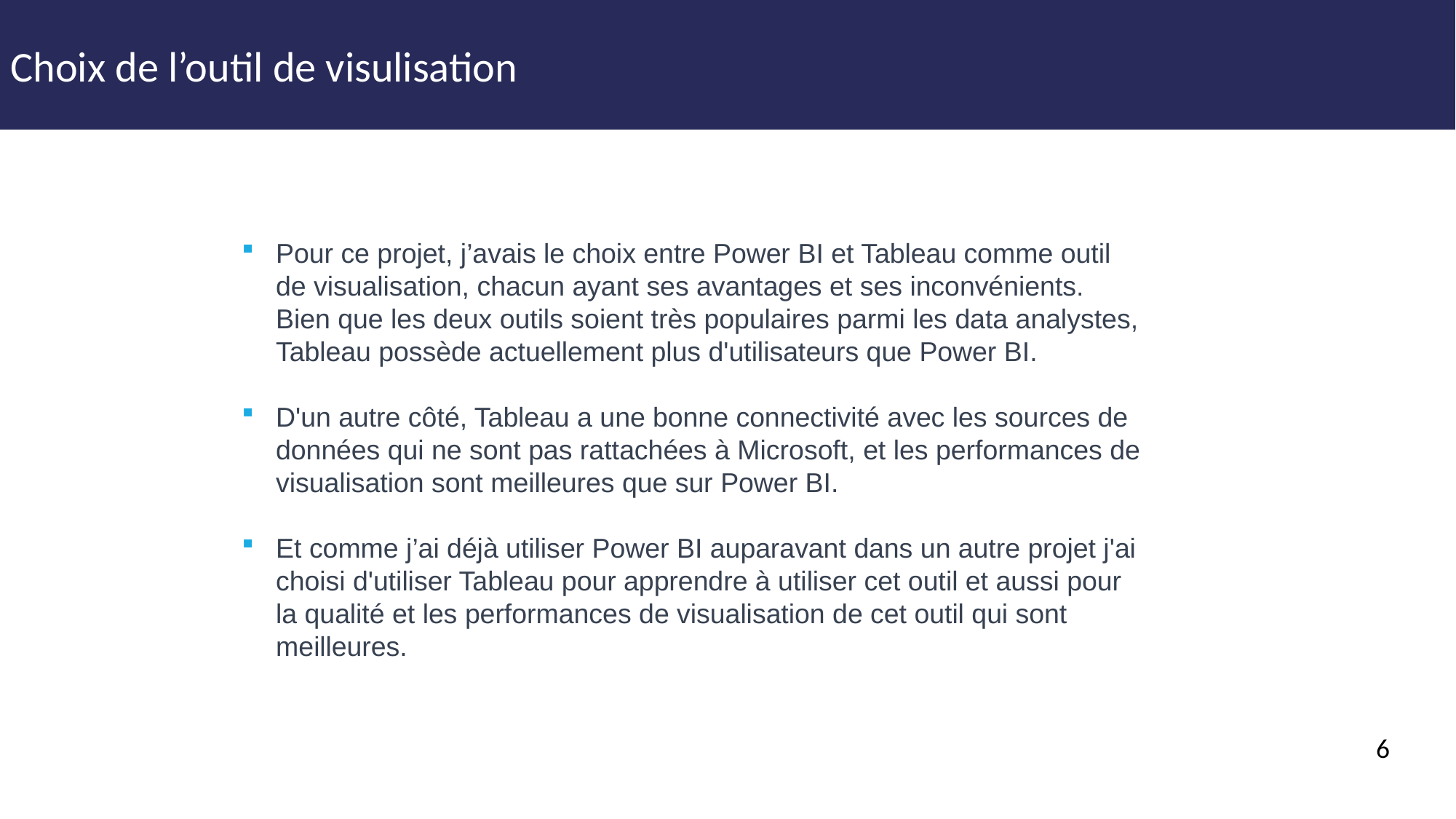

Choix de l’outil de visulisation
Pour ce projet, j’avais le choix entre Power BI et Tableau comme outil de visualisation, chacun ayant ses avantages et ses inconvénients. Bien que les deux outils soient très populaires parmi les data analystes, Tableau possède actuellement plus d'utilisateurs que Power BI.

D'un autre côté, Tableau a une bonne connectivité avec les sources de données qui ne sont pas rattachées à Microsoft, et les performances de visualisation sont meilleures que sur Power BI.

Et comme j’ai déjà utiliser Power BI auparavant dans un autre projet j'ai choisi d'utiliser Tableau pour apprendre à utiliser cet outil et aussi pour la qualité et les performances de visualisation de cet outil qui sont meilleures.